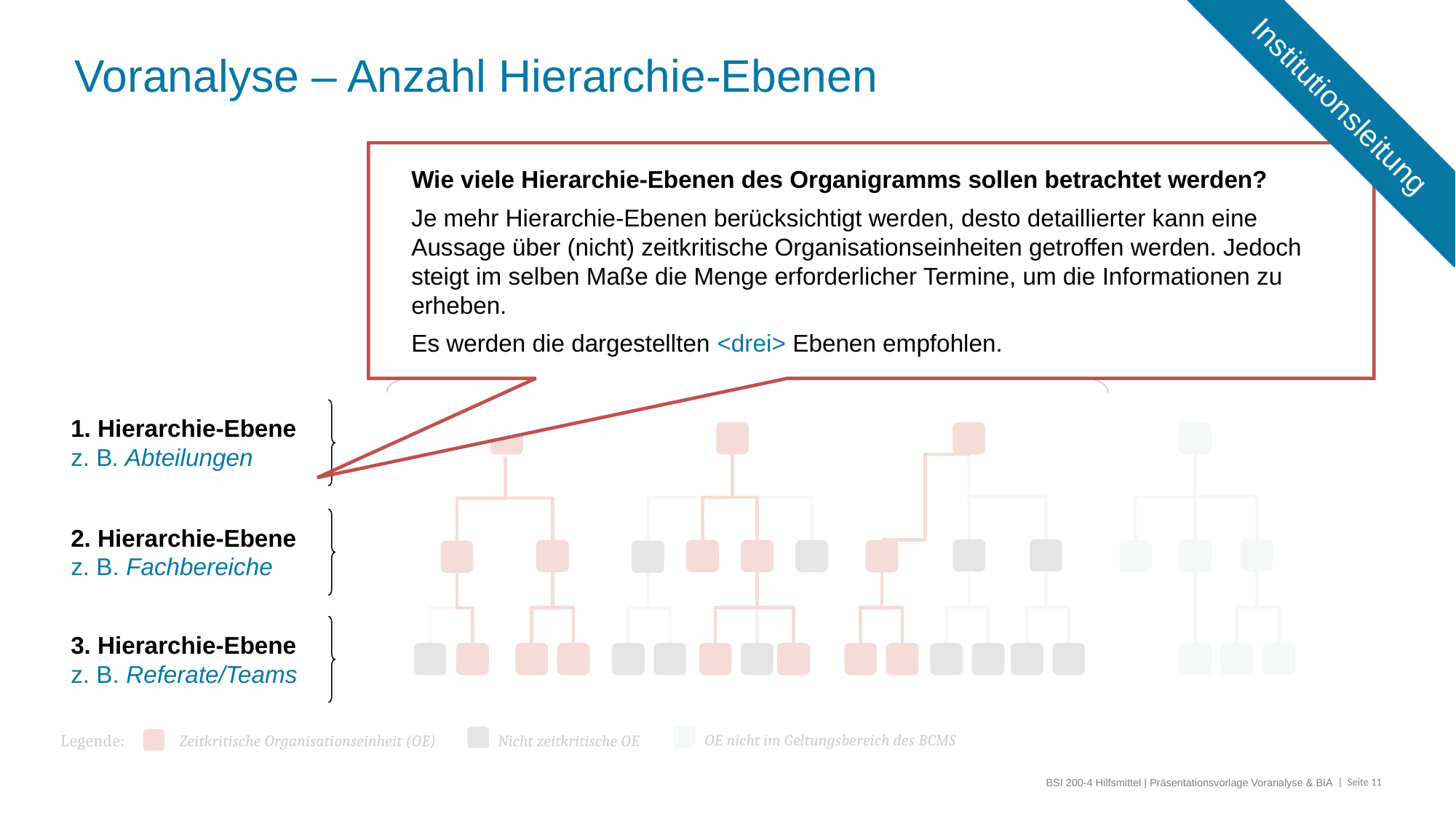

# Voranalyse – Anzahl Hierarchie-Ebenen
Institutionsleitung
Wie viele Hierarchie-Ebenen des Organigramms sollen betrachtet werden?
Je mehr Hierarchie-Ebenen berücksichtigt werden, desto detaillierter kann eine Aussage über (nicht) zeitkritische Organisationseinheiten getroffen werden. Jedoch steigt im selben Maße die Menge erforderlicher Termine, um die Informationen zu erheben.
Es werden die dargestellten <drei> Ebenen empfohlen.

Sind bei einem Ausfall der Geschäftsprozesse dieser Organisationseinheit
innerhalb von <z. B. 7 Tagen> hohe Schäden für die Institution zu erwarten?
Institution
Geltungsbereich des BCMS

1. Hierarchie-Ebene
z. B. Abteilungen

2. Hierarchie-Ebene
z. B. Fachbereiche

3. Hierarchie-Ebene
z. B. Referate/Teams

OE nicht im Geltungsbereich des BCMS

Zeitkritische Organisationseinheit (OE)
Nicht zeitkritische OE

Legende:
BSI 200-4 Hilfsmittel | Präsentationsvorlage Voranalyse & BIA